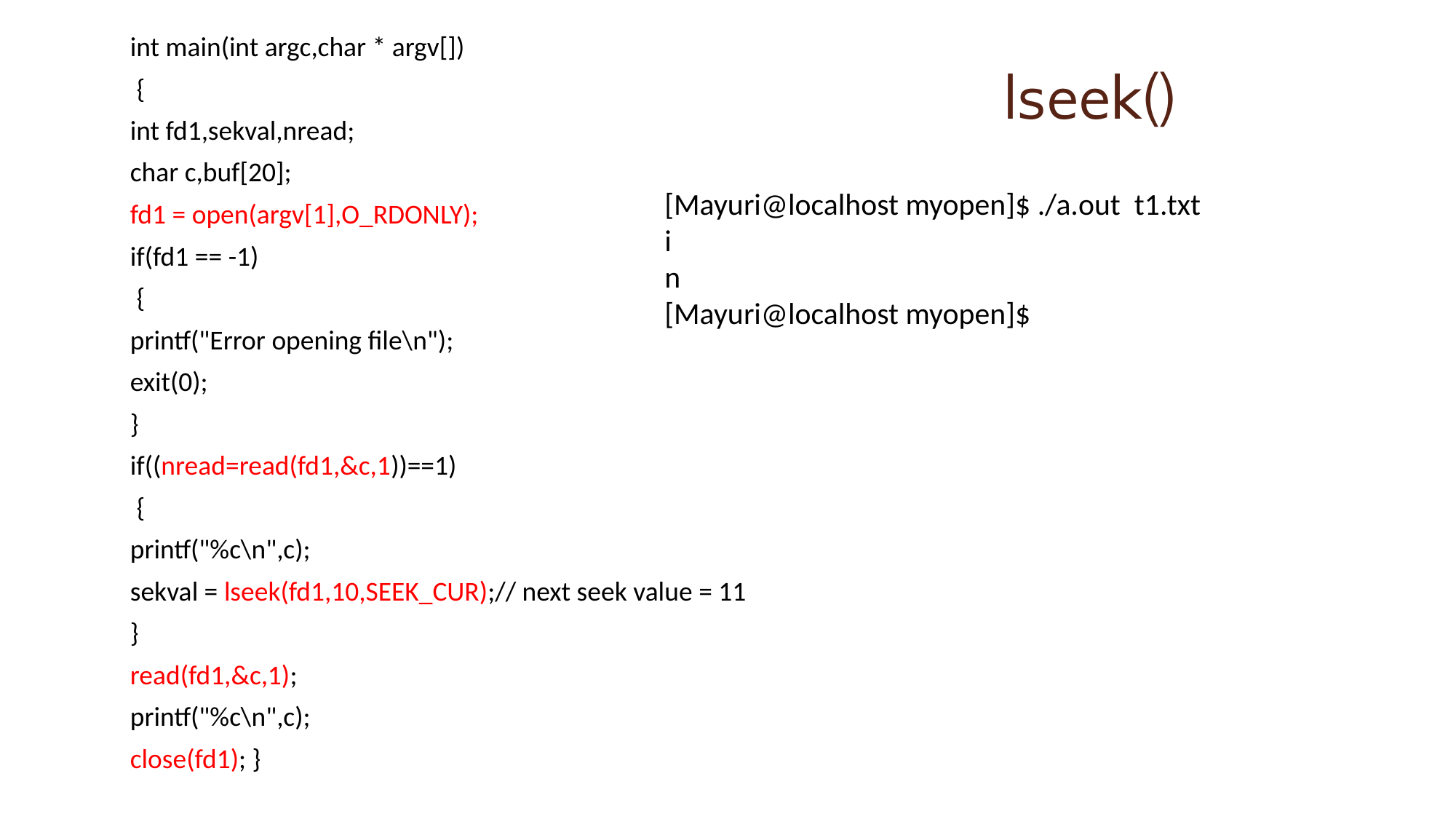

lseek()
int main(int argc,char * argv[])
 {
int fd1,sekval,nread;
char c,buf[20];
fd1 = open(argv[1],O_RDONLY);
if(fd1 == -1)
 {
printf("Error opening file\n");
exit(0);
}
if((nread=read(fd1,&c,1))==1)
 {
printf("%c\n",c);
sekval = lseek(fd1,10,SEEK_CUR);// next seek value = 11
}
read(fd1,&c,1);
printf("%c\n",c);
close(fd1); }
[Mayuri@localhost myopen]$ ./a.out  t1.txt
i
n
[Mayuri@localhost myopen]$